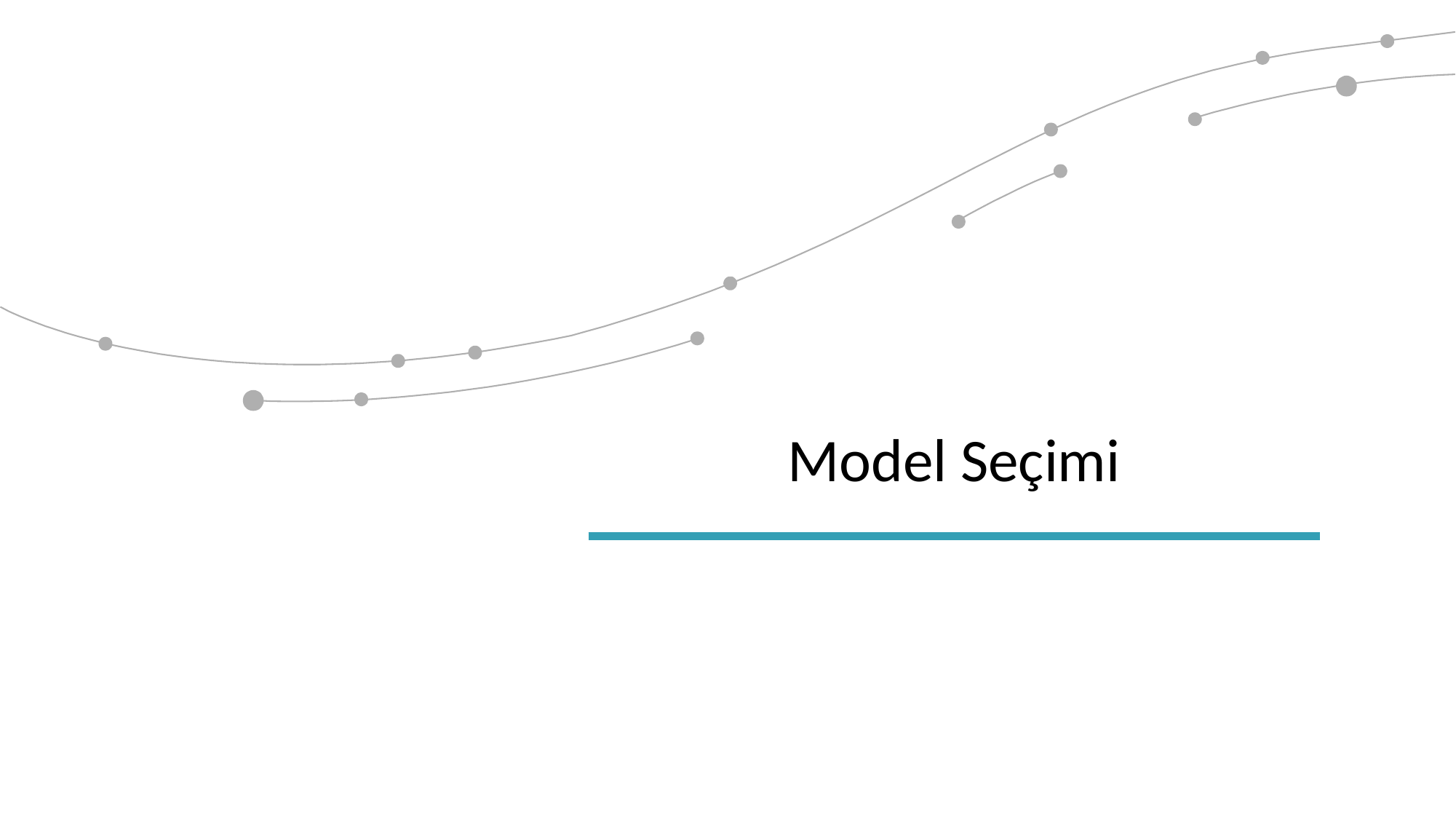

| Model Seçimi |
| --- |